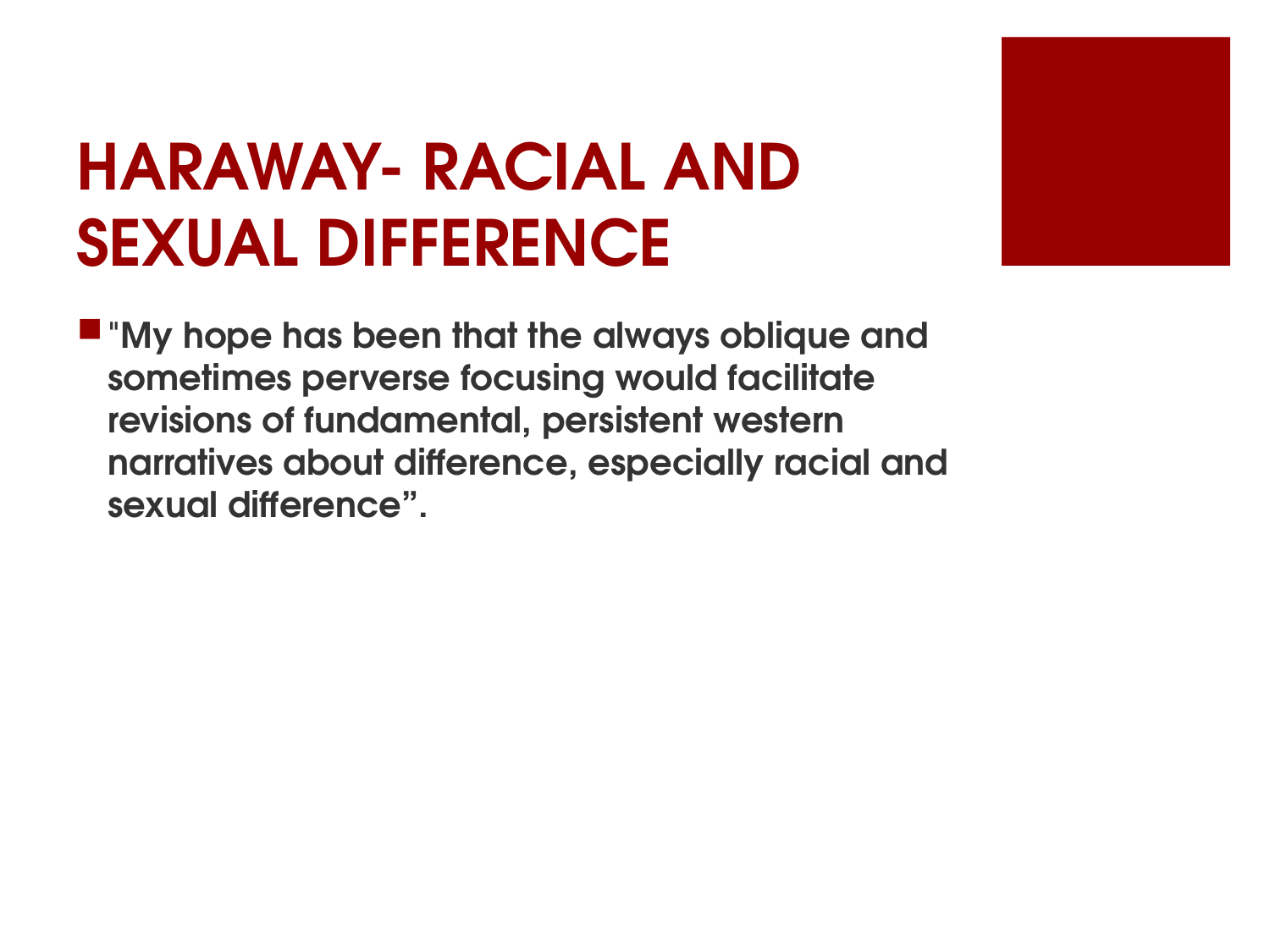

# HARAWAY- RACIAL AND SEXUAL DIFFERENCE
"My hope has been that the always oblique and sometimes perverse focusing would facilitate revisions of fundamental, persistent western narratives about difference, especially racial and sexual difference”.